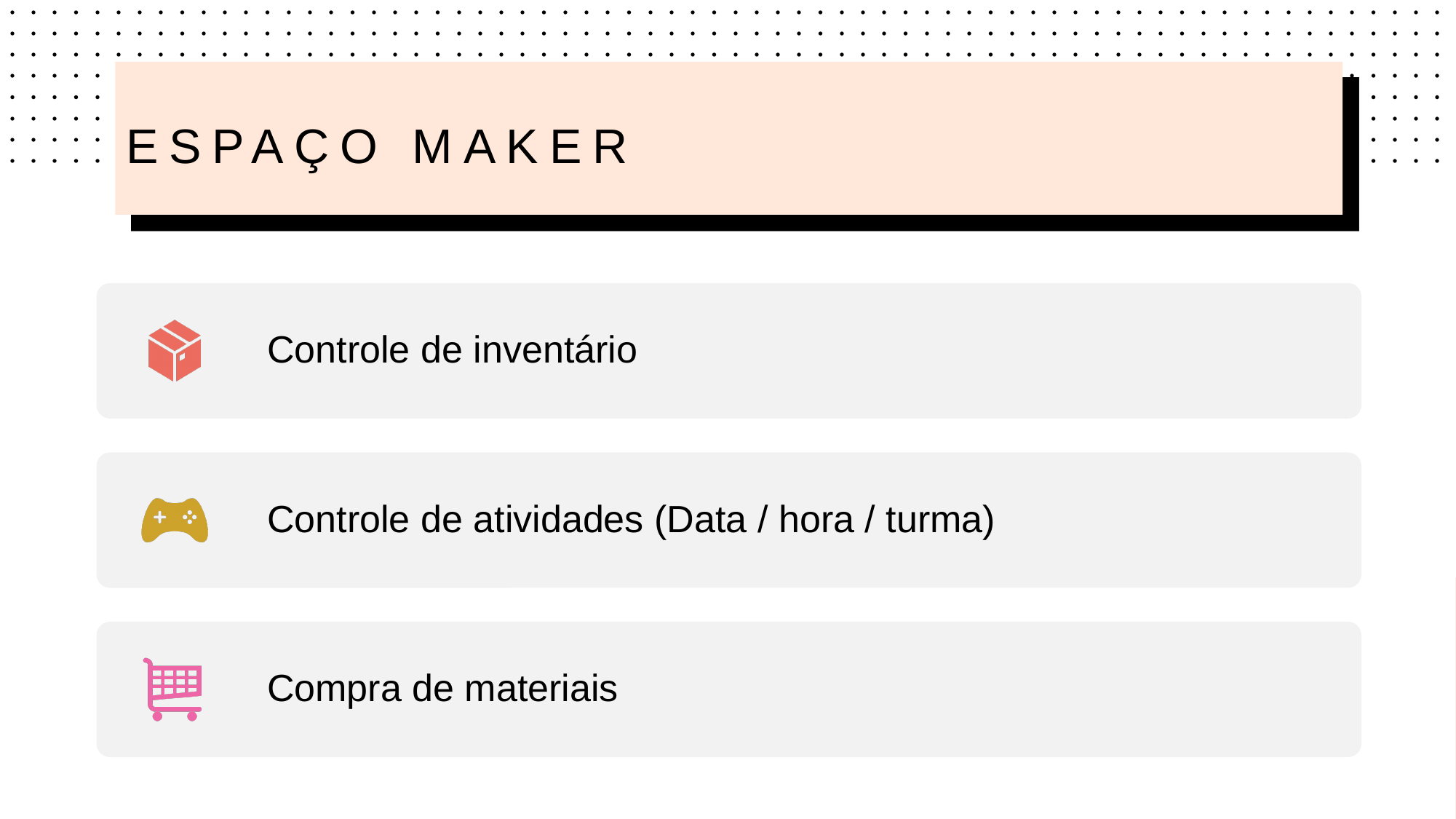

# Espaço Maker
Controle de inventário
Controle de atividades (Data / hora / turma)
Compra de materiais